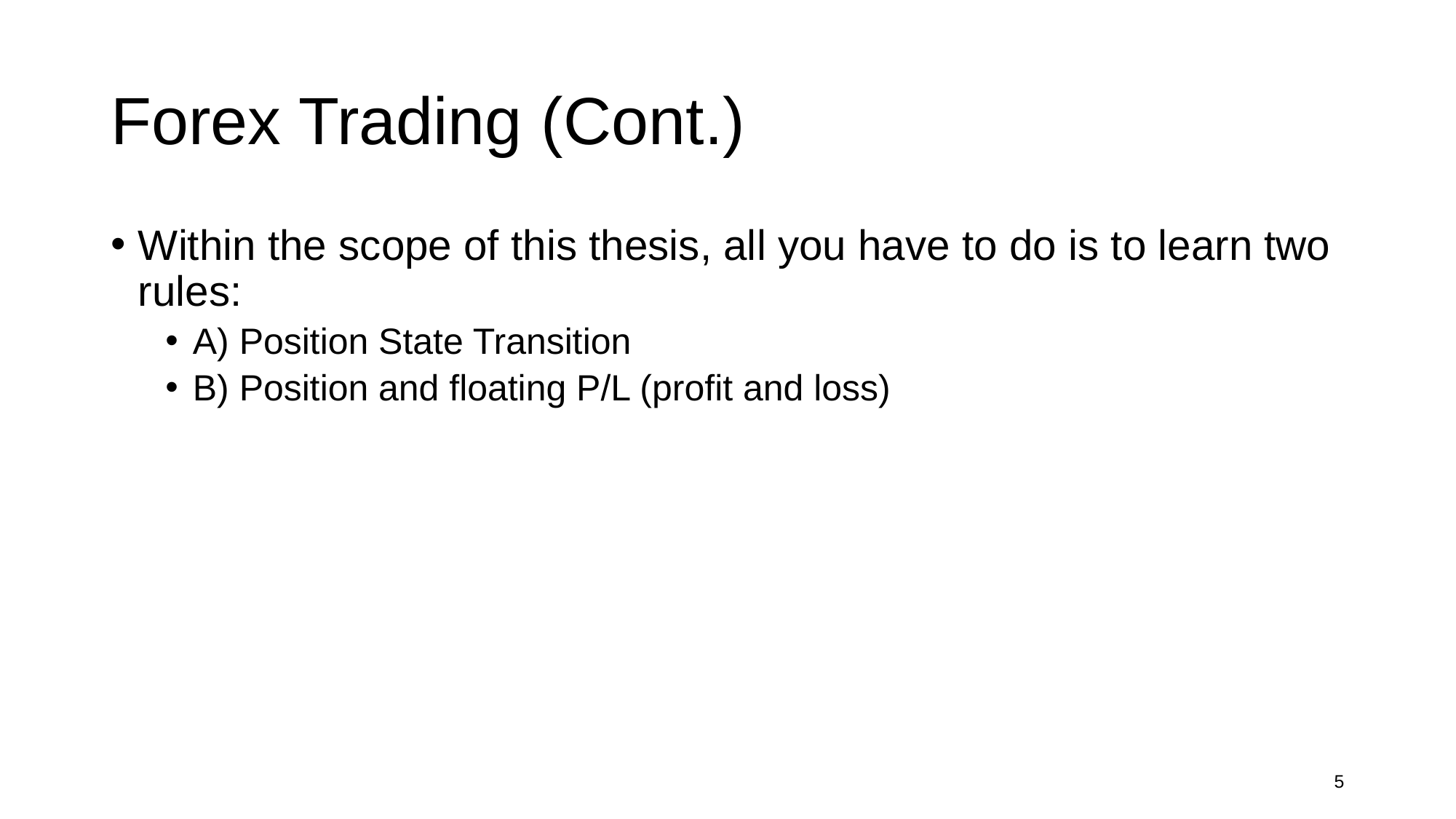

# Forex Trading (Cont.)
Within the scope of this thesis, all you have to do is to learn two rules:
A) Position State Transition
B) Position and floating P/L (profit and loss)

5